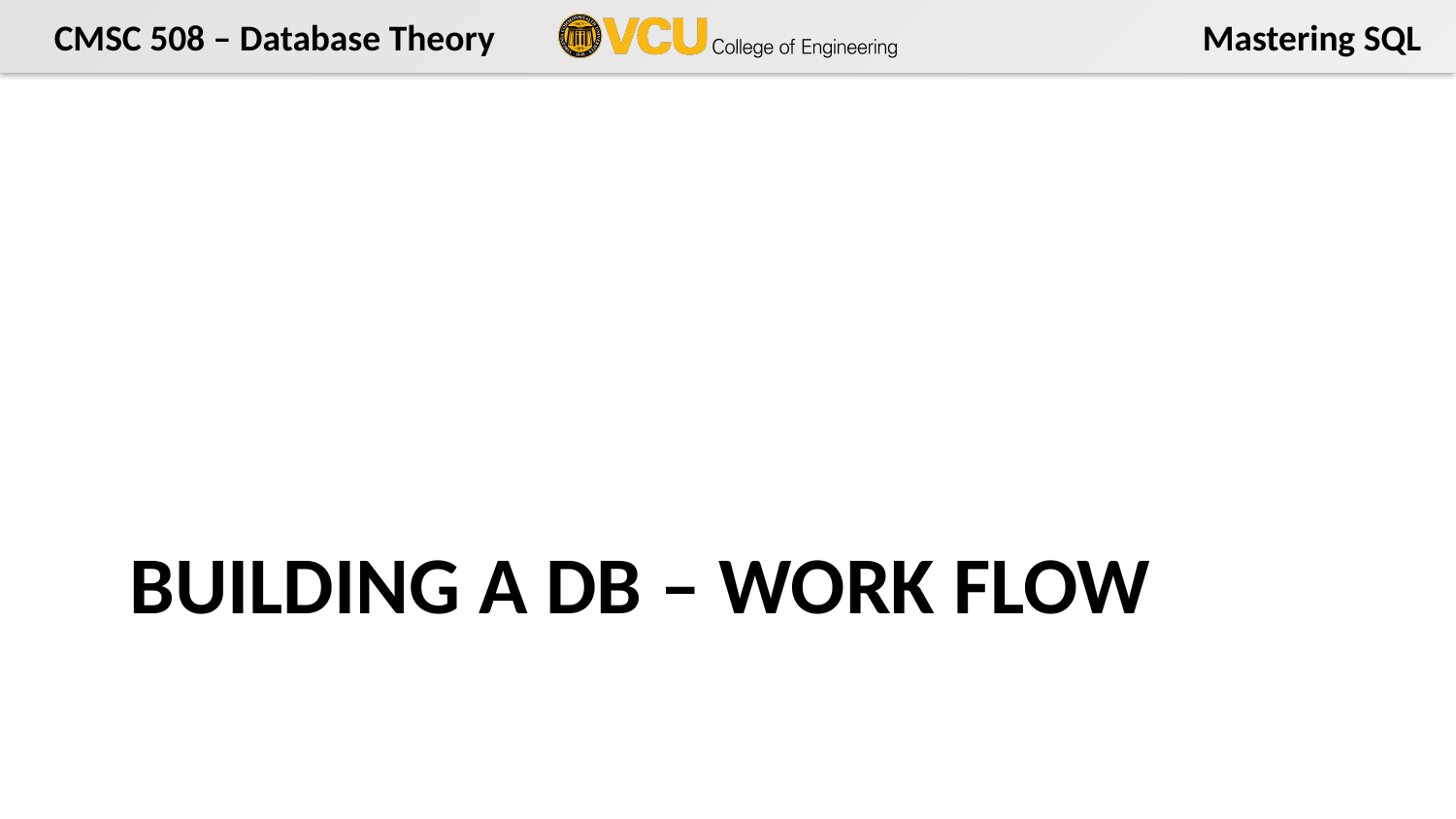

# Building a DB – work flow